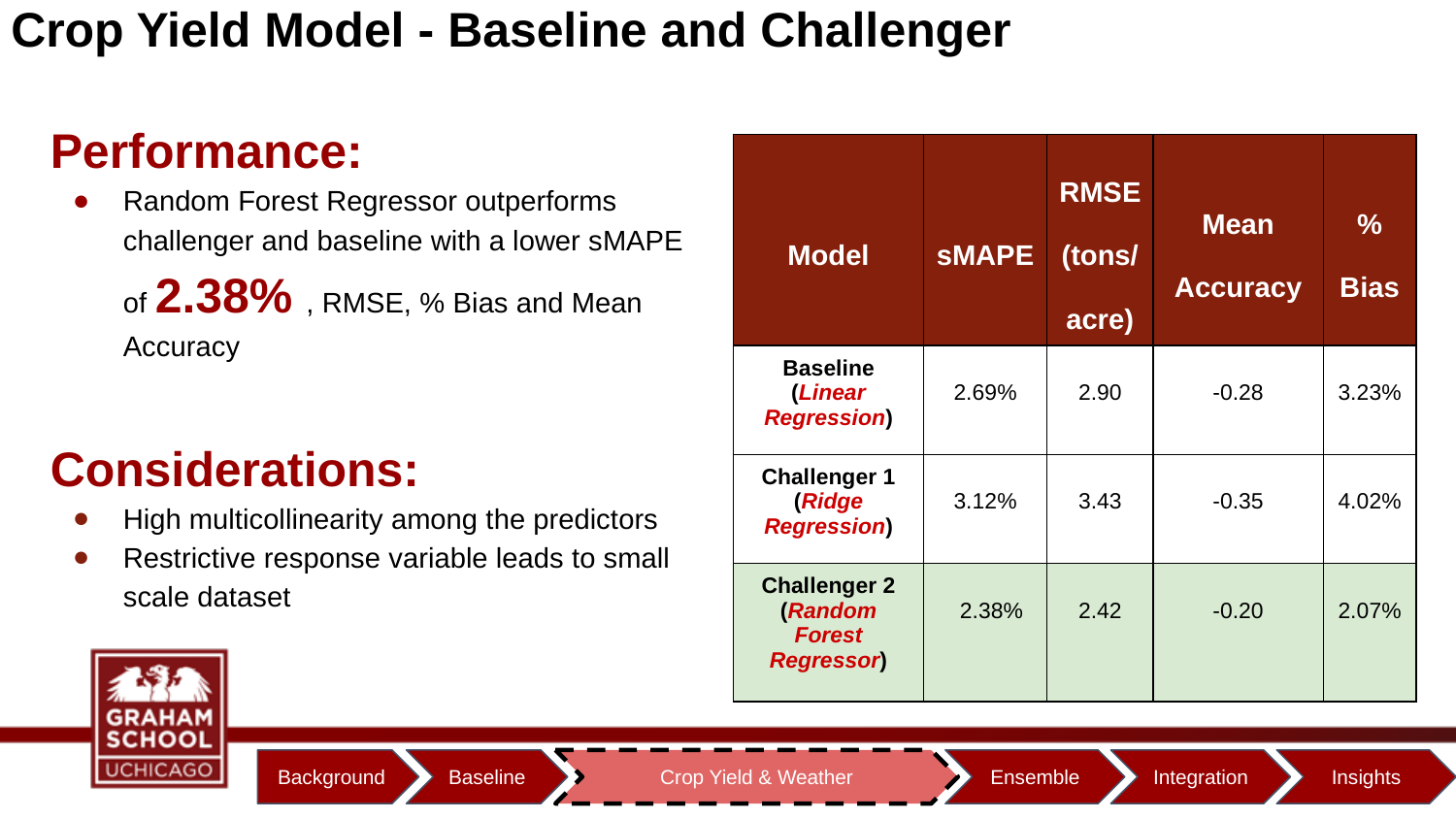

# Crop Yield Model - Baseline and Challenger
Performance:
Random Forest Regressor outperforms challenger and baseline with a lower sMAPE of 2.38% , RMSE, % Bias and Mean Accuracy

Considerations:
High multicollinearity among the predictors
Restrictive response variable leads to small scale dataset

| Model | sMAPE | RMSE (tons/acre) | Mean Accuracy | % Bias |
| --- | --- | --- | --- | --- |
| Baseline (Linear Regression) | 2.69% | 2.90 | -0.28 | 3.23% |
| Challenger 1 (Ridge Regression) | 3.12% | 3.43 | -0.35 | 4.02% |
| Challenger 2 (Random Forest Regressor) | 2.38% | 2.42 | -0.20 | 2.07% |
Background
Baseline
Crop Yield & Weather
Ensemble
Integration
Insights